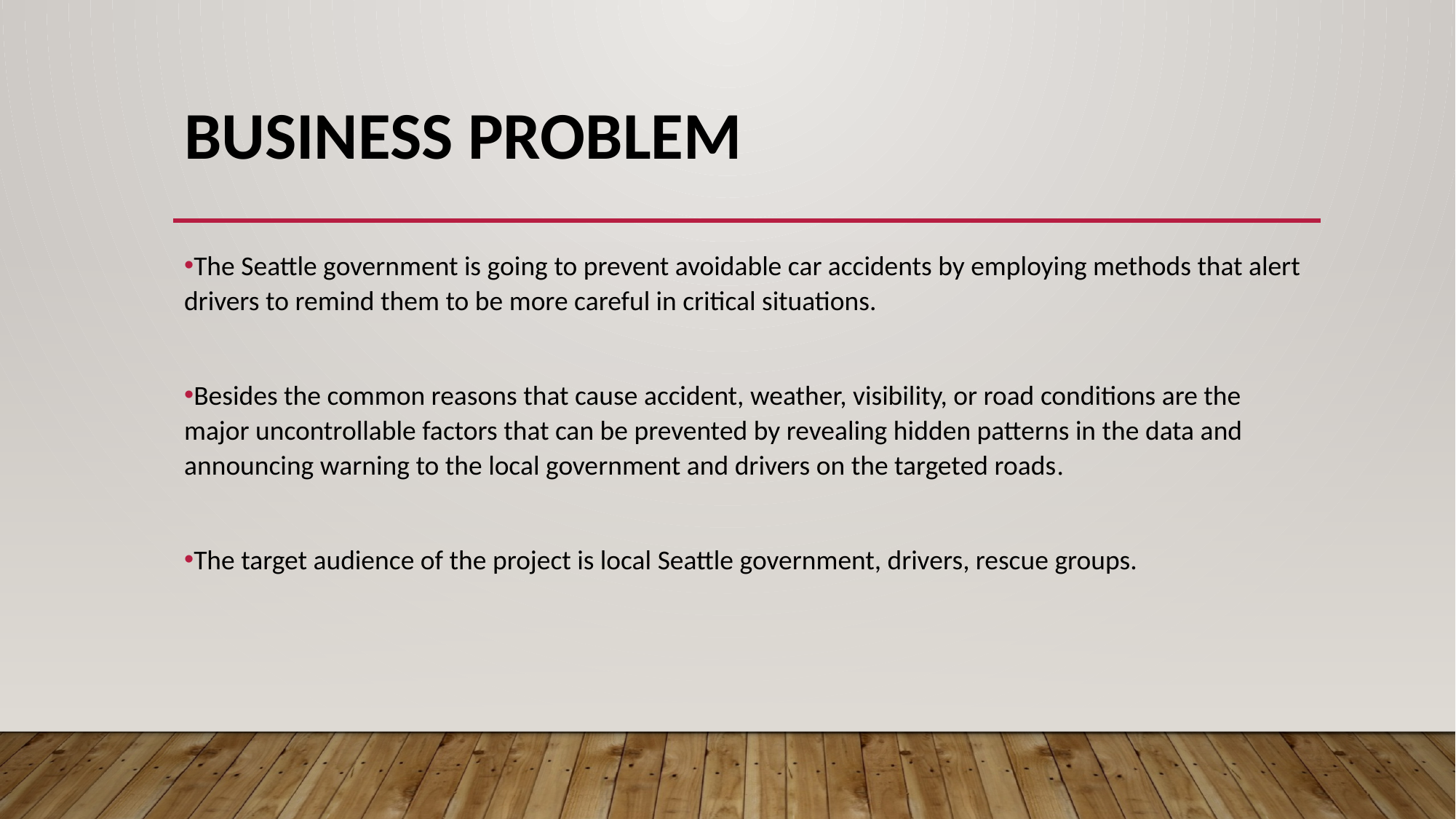

# Business Problem
The Seattle government is going to prevent avoidable car accidents by employing methods that alert drivers to remind them to be more careful in critical situations.

Besides the common reasons that cause accident, weather, visibility, or road conditions are the major uncontrollable factors that can be prevented by revealing hidden patterns in the data and announcing warning to the local government and drivers on the targeted roads.

The target audience of the project is local Seattle government, drivers, rescue groups.